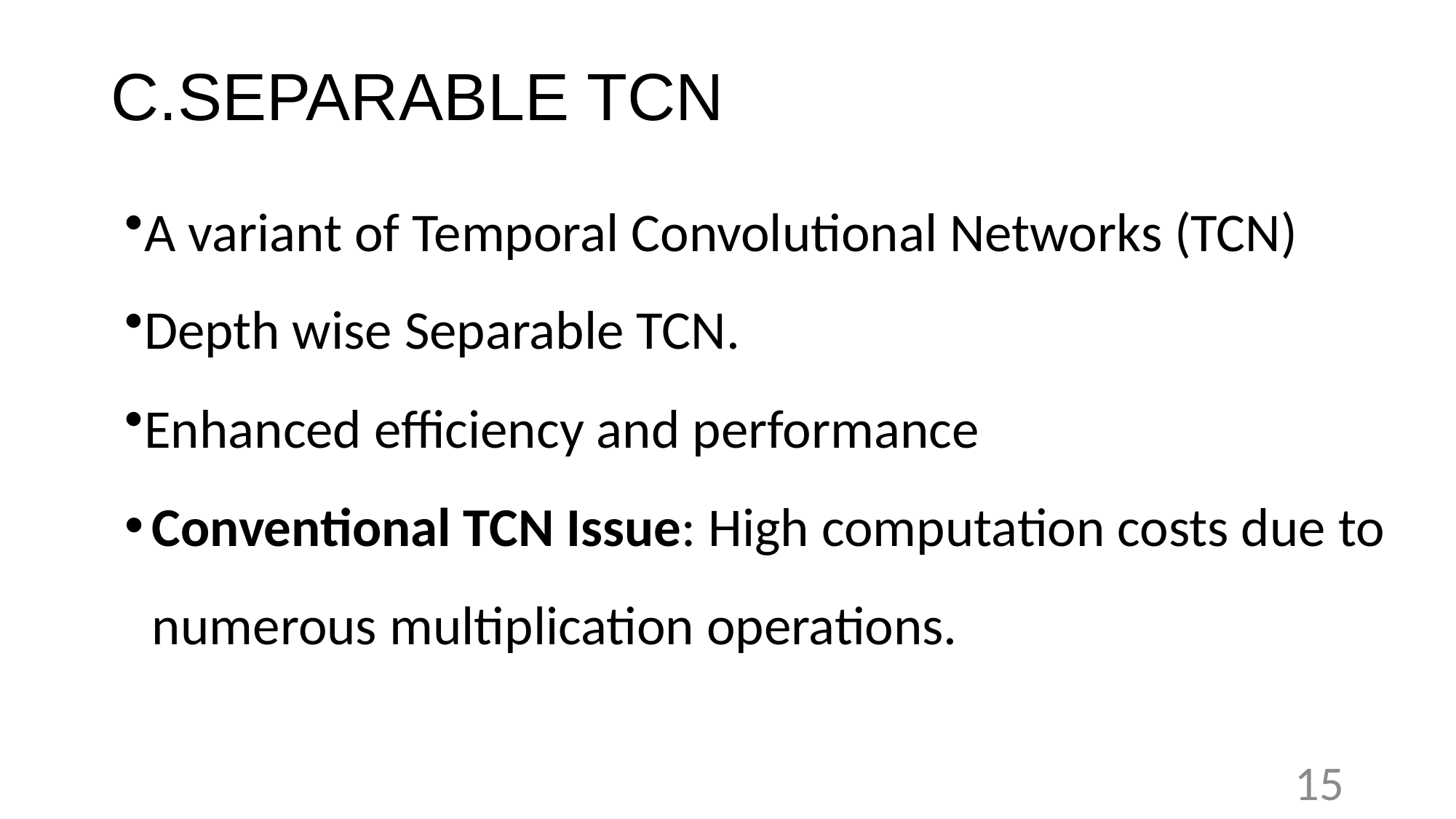

# C.SEPARABLE TCN
A variant of Temporal Convolutional Networks (TCN)
Depth wise Separable TCN.
Enhanced efficiency and performance
Conventional TCN Issue: High computation costs due to numerous multiplication operations.
15